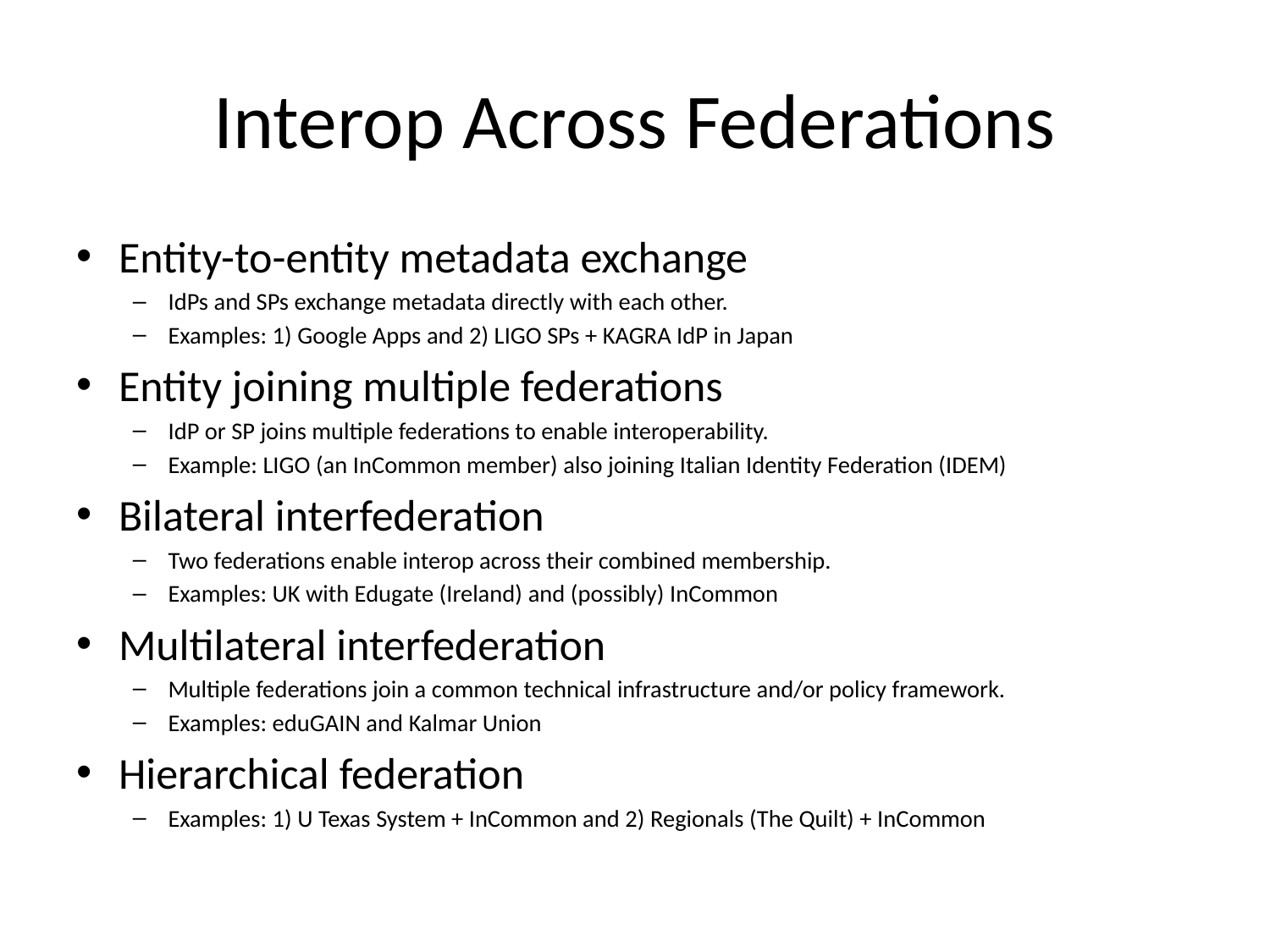

# Interop Across Federations
Entity-to-entity metadata exchange
IdPs and SPs exchange metadata directly with each other.
Examples: 1) Google Apps and 2) LIGO SPs + KAGRA IdP in Japan
Entity joining multiple federations
IdP or SP joins multiple federations to enable interoperability.
Example: LIGO (an InCommon member) also joining Italian Identity Federation (IDEM)
Bilateral interfederation
Two federations enable interop across their combined membership.
Examples: UK with Edugate (Ireland) and (possibly) InCommon
Multilateral interfederation
Multiple federations join a common technical infrastructure and/or policy framework.
Examples: eduGAIN and Kalmar Union
Hierarchical federation
Examples: 1) U Texas System + InCommon and 2) Regionals (The Quilt) + InCommon